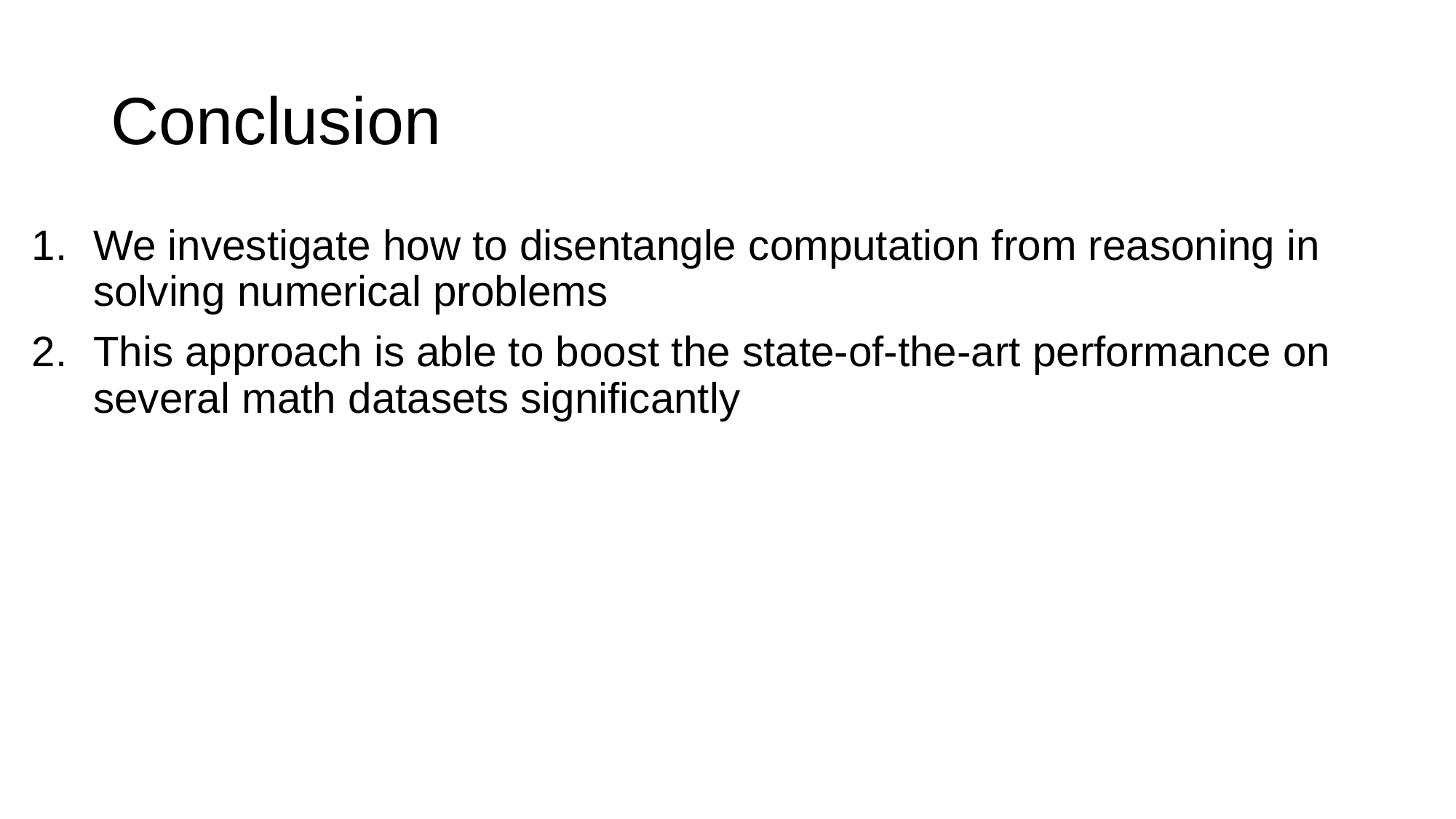

# Conclusion
We investigate how to disentangle computation from reasoning in solving numerical problems
This approach is able to boost the state-of-the-art performance on several math datasets significantly